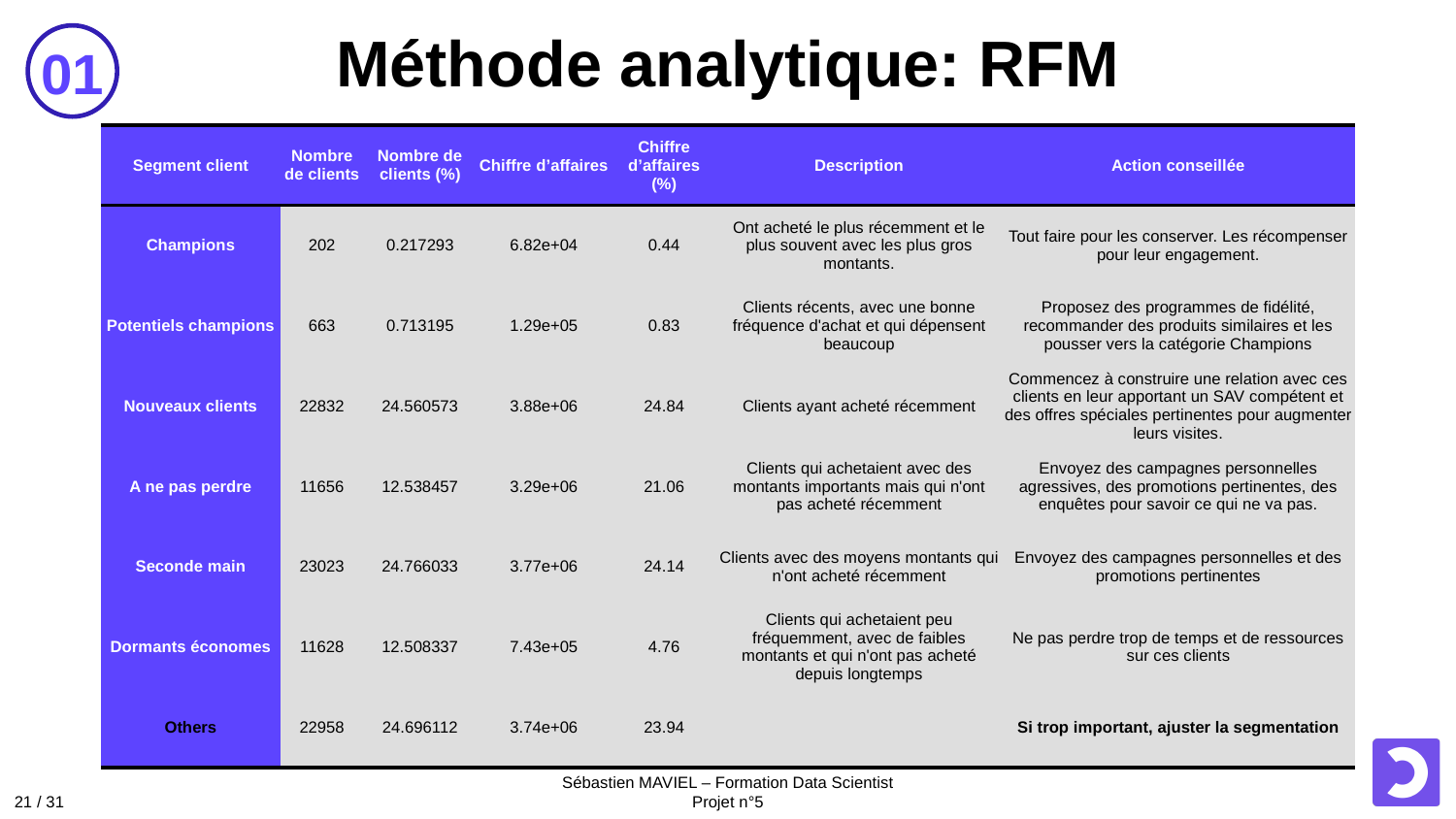

# Méthode analytique: RFM

01
| Segment client | Nombre de clients | Nombre de clients (%) | Chiffre d’affaires | Chiffre d’affaires (%) | Description | Action conseillée |
| --- | --- | --- | --- | --- | --- | --- |
| Champions | 202 | 0.217293 | 6.82e+04 | 0.44 | Ont acheté le plus récemment et le plus souvent avec les plus gros montants. | Tout faire pour les conserver. Les récompenser pour leur engagement. |
| Potentiels champions | 663 | 0.713195 | 1.29e+05 | 0.83 | Clients récents, avec une bonne fréquence d'achat et qui dépensent beaucoup | Proposez des programmes de fidélité, recommander des produits similaires et les pousser vers la catégorie Champions |
| Nouveaux clients | 22832 | 24.560573 | 3.88e+06 | 24.84 | Clients ayant acheté récemment | Commencez à construire une relation avec ces clients en leur apportant un SAV compétent et des offres spéciales pertinentes pour augmenter leurs visites. |
| A ne pas perdre | 11656 | 12.538457 | 3.29e+06 | 21.06 | Clients qui achetaient avec des montants importants mais qui n'ont pas acheté récemment | Envoyez des campagnes personnelles agressives, des promotions pertinentes, des enquêtes pour savoir ce qui ne va pas. |
| Seconde main | 23023 | 24.766033 | 3.77e+06 | 24.14 | Clients avec des moyens montants qui n'ont acheté récemment | Envoyez des campagnes personnelles et des promotions pertinentes |
| Dormants économes | 11628 | 12.508337 | 7.43e+05 | 4.76 | Clients qui achetaient peu fréquemment, avec de faibles montants et qui n'ont pas acheté depuis longtemps | Ne pas perdre trop de temps et de ressources sur ces clients |
| Others | 22958 | 24.696112 | 3.74e+06 | 23.94 |  | Si trop important, ajuster la segmentation |